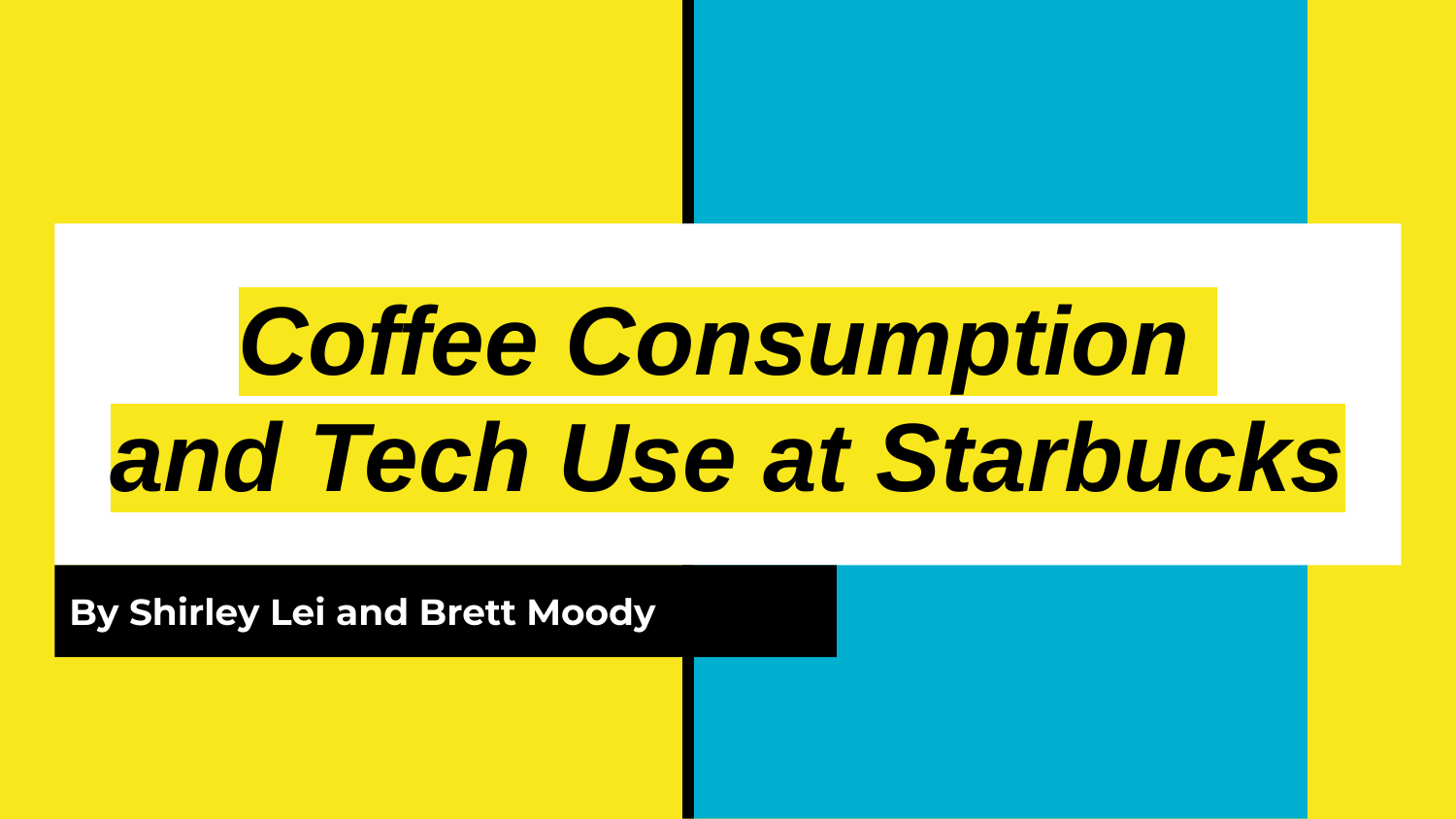

# Coffee Consumption
and Tech Use at Starbucks
By Shirley Lei and Brett Moody